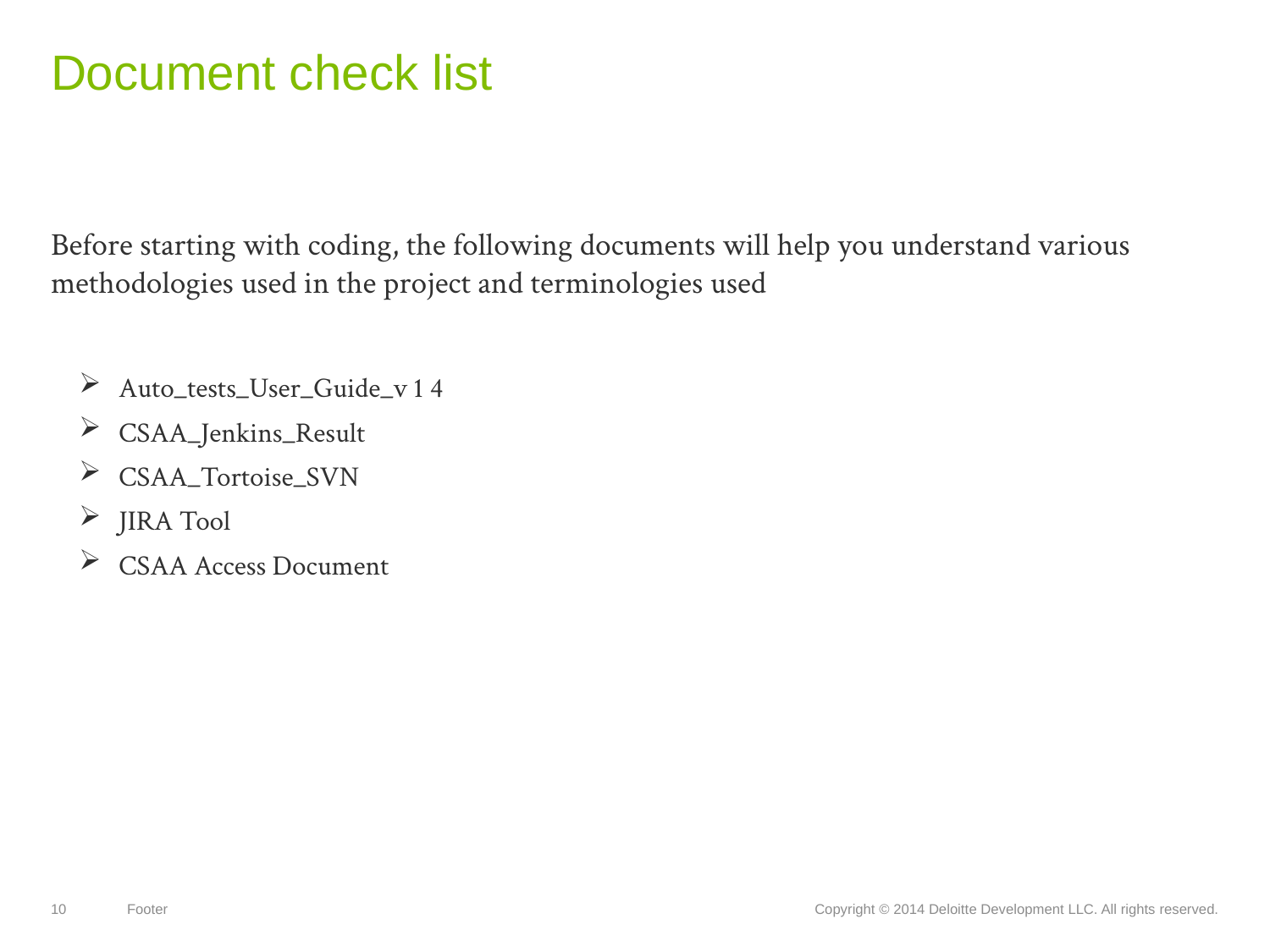

# Document check list
Before starting with coding, the following documents will help you understand various methodologies used in the project and terminologies used

Auto_tests_User_Guide_v 1 4
CSAA_Jenkins_Result
CSAA_Tortoise_SVN
JIRA Tool
CSAA Access Document